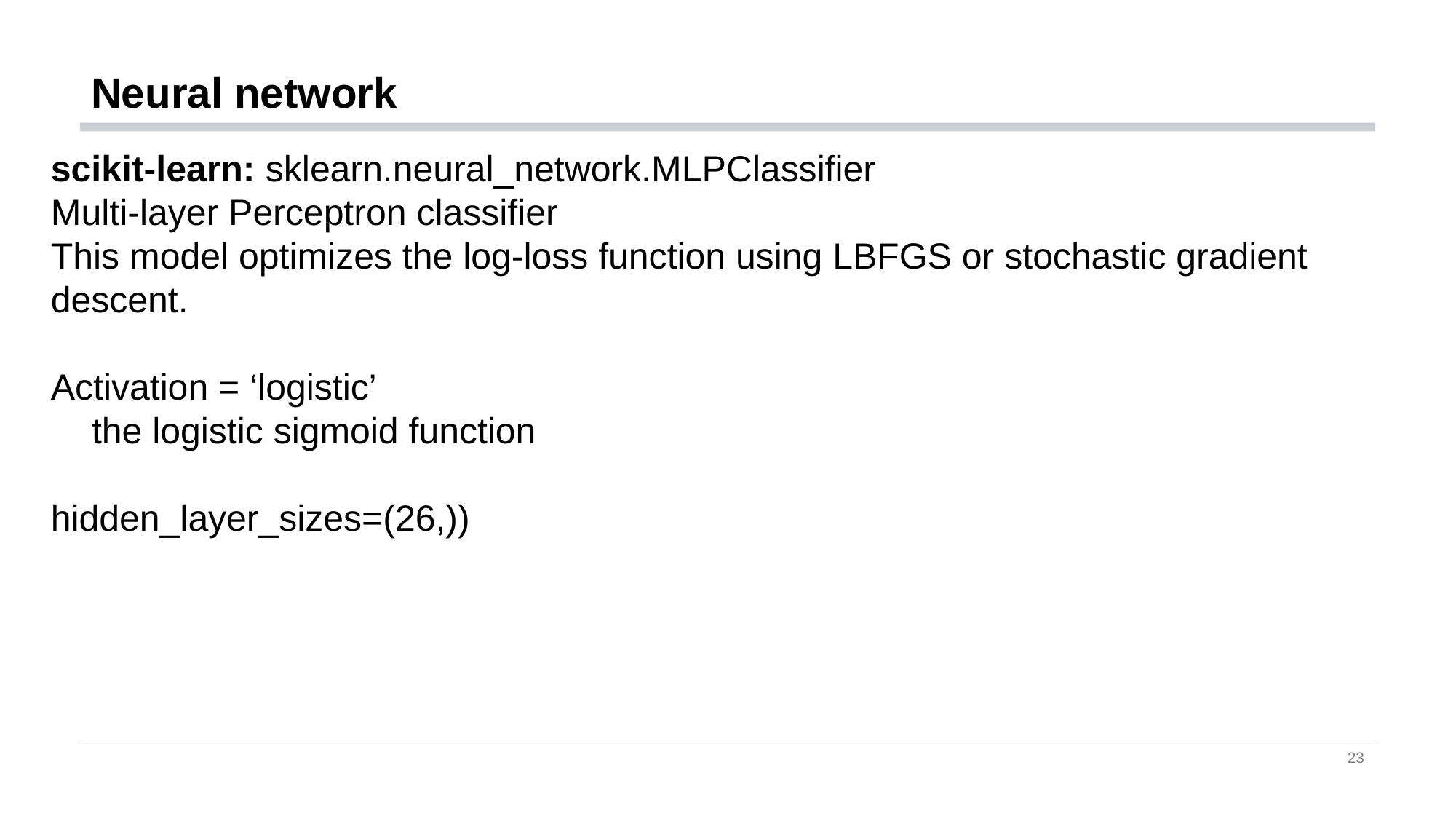

# Neural network
scikit-learn: sklearn.neural_network.MLPClassifier
Multi-layer Perceptron classifier
This model optimizes the log-loss function using LBFGS or stochastic gradient descent.

Activation = ‘logistic’
    the logistic sigmoid function

hidden_layer_sizes=(26,))
23